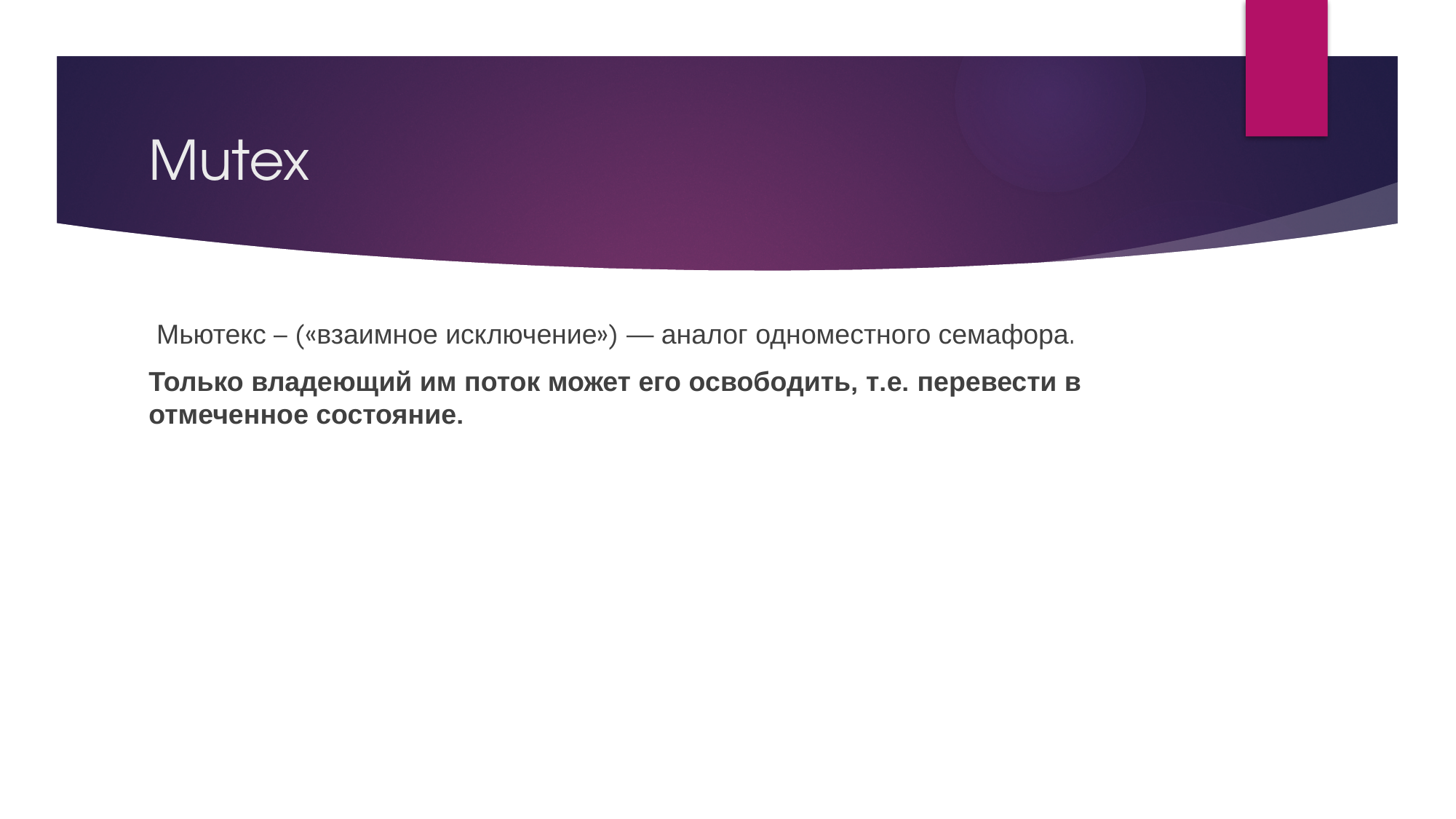

# Mutex
 Мьютекс – («взаимное исключение») — аналог одноместного семафора.
Только владеющий им поток может его освободить, т.е. перевести в отмеченное состояние.